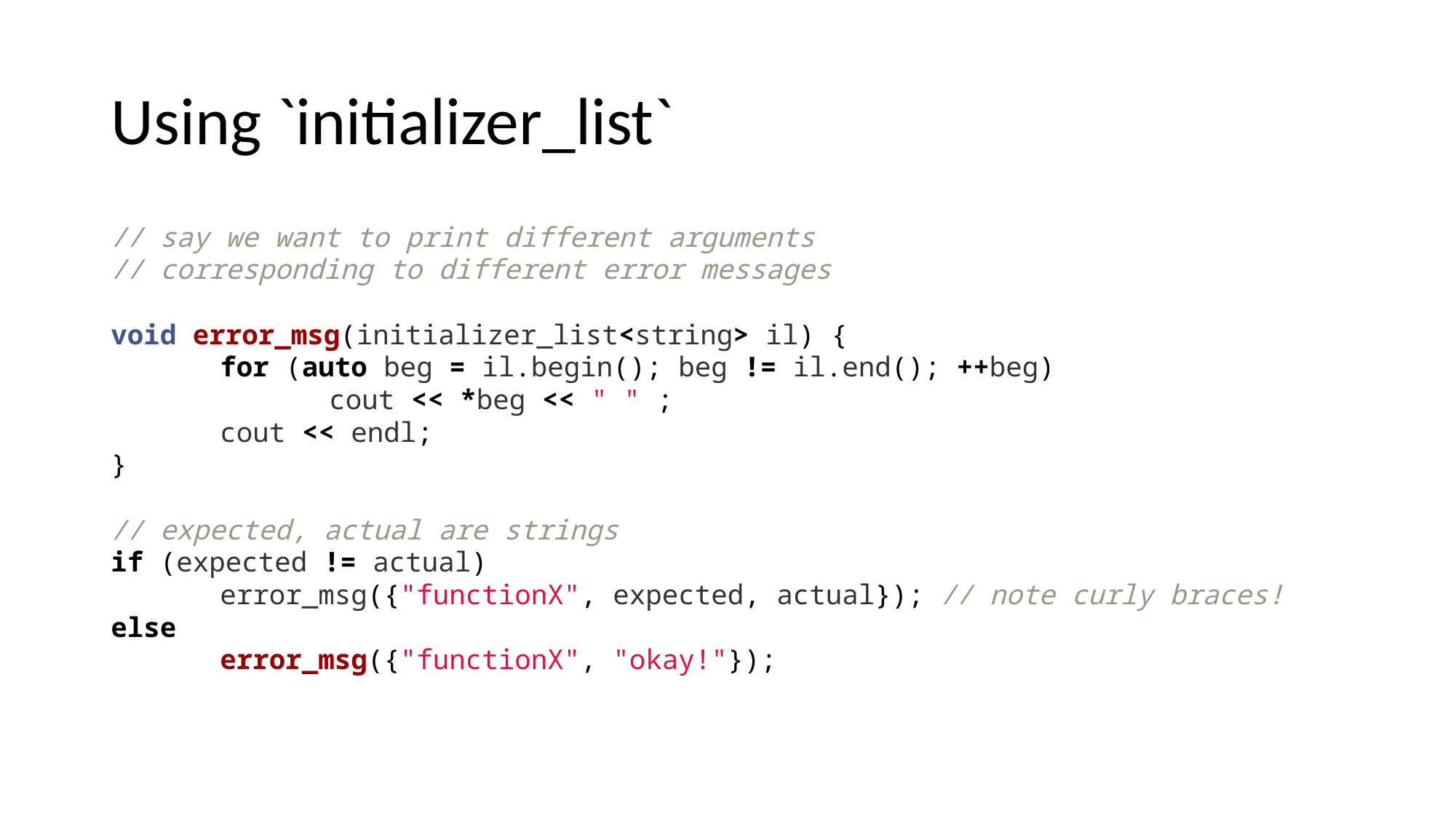

# Using `initializer_list`
// say we want to print different arguments
// corresponding to different error messages

void error_msg(initializer_list<string> il) {
	for (auto beg = il.begin(); beg != il.end(); ++beg)
		cout << *beg << " " ;
	cout << endl;
}

// expected, actual are strings
if (expected != actual)
	error_msg({"functionX", expected, actual}); // note curly braces!
else
	error_msg({"functionX", "okay!"});